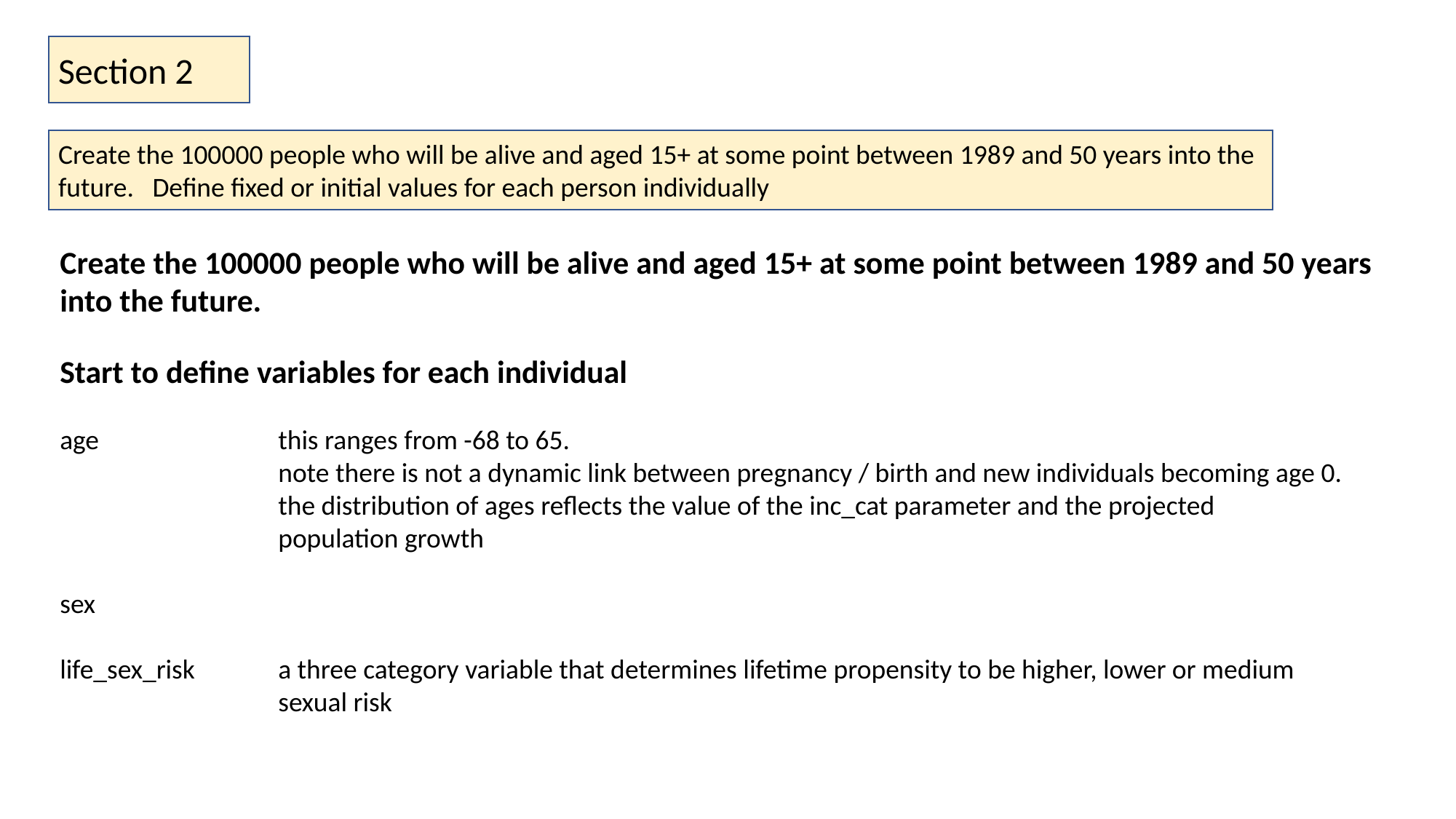

Section 2
Create the 100000 people who will be alive and aged 15+ at some point between 1989 and 50 years into the future.   Define fixed or initial values for each person individually
Create the 100000 people who will be alive and aged 15+ at some point between 1989 and 50 years into the future.

Start to define variables for each individual

age  		this ranges from -68 to 65.
		note there is not a dynamic link between pregnancy / birth and new individuals becoming age 0.
		the distribution of ages reflects the value of the inc_cat parameter and the projected
		population growth

sex

life_sex_risk    	a three category variable that determines lifetime propensity to be higher, lower or medium 			sexual risk